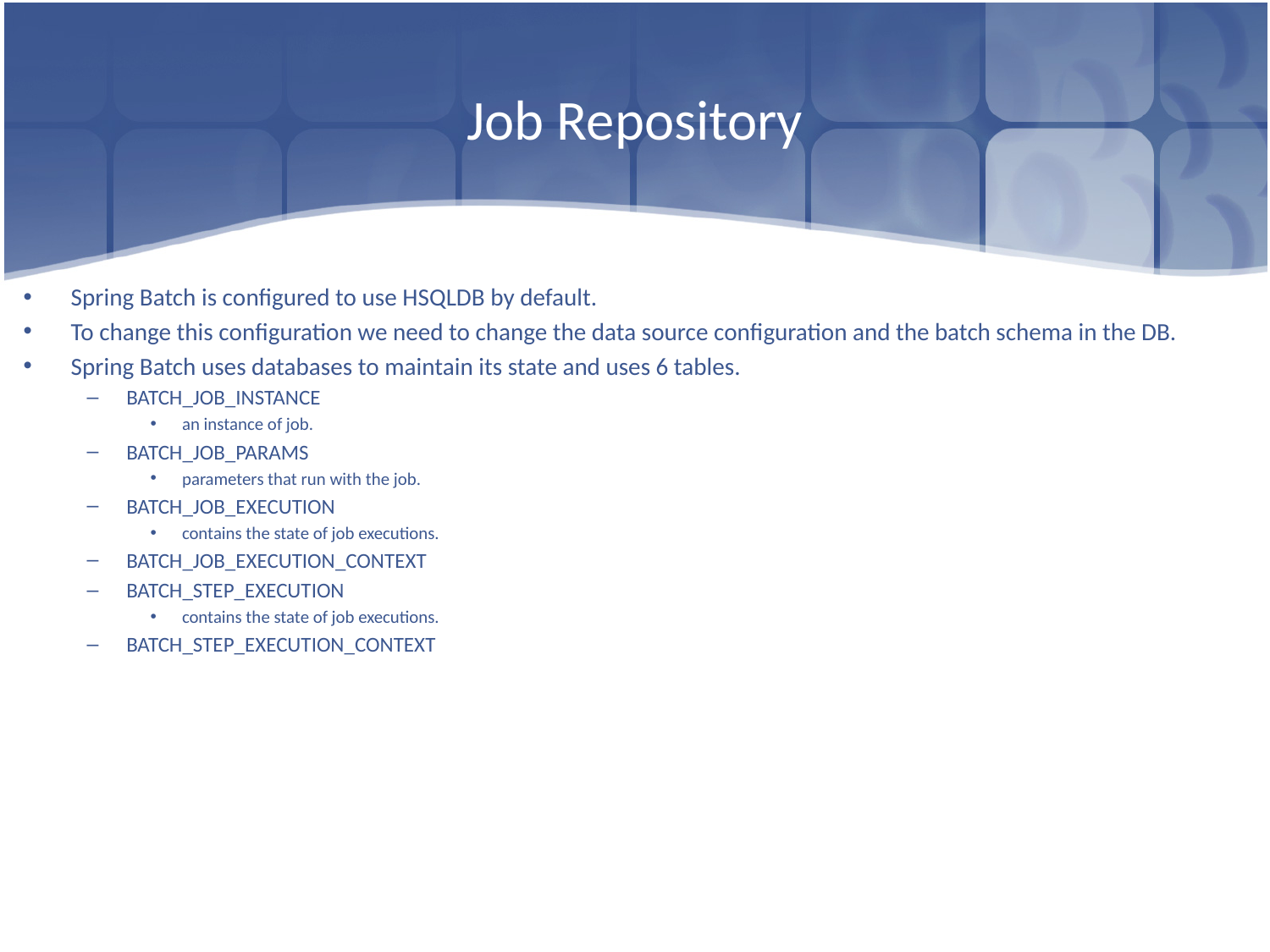

# Job Repository
Spring Batch is configured to use HSQLDB by default.
To change this configuration we need to change the data source configuration and the batch schema in the DB.
Spring Batch uses databases to maintain its state and uses 6 tables.
BATCH_JOB_INSTANCE
an instance of job.
BATCH_JOB_PARAMS
parameters that run with the job.
BATCH_JOB_EXECUTION
contains the state of job executions.
BATCH_JOB_EXECUTION_CONTEXT
BATCH_STEP_EXECUTION
contains the state of job executions.
BATCH_STEP_EXECUTION_CONTEXT